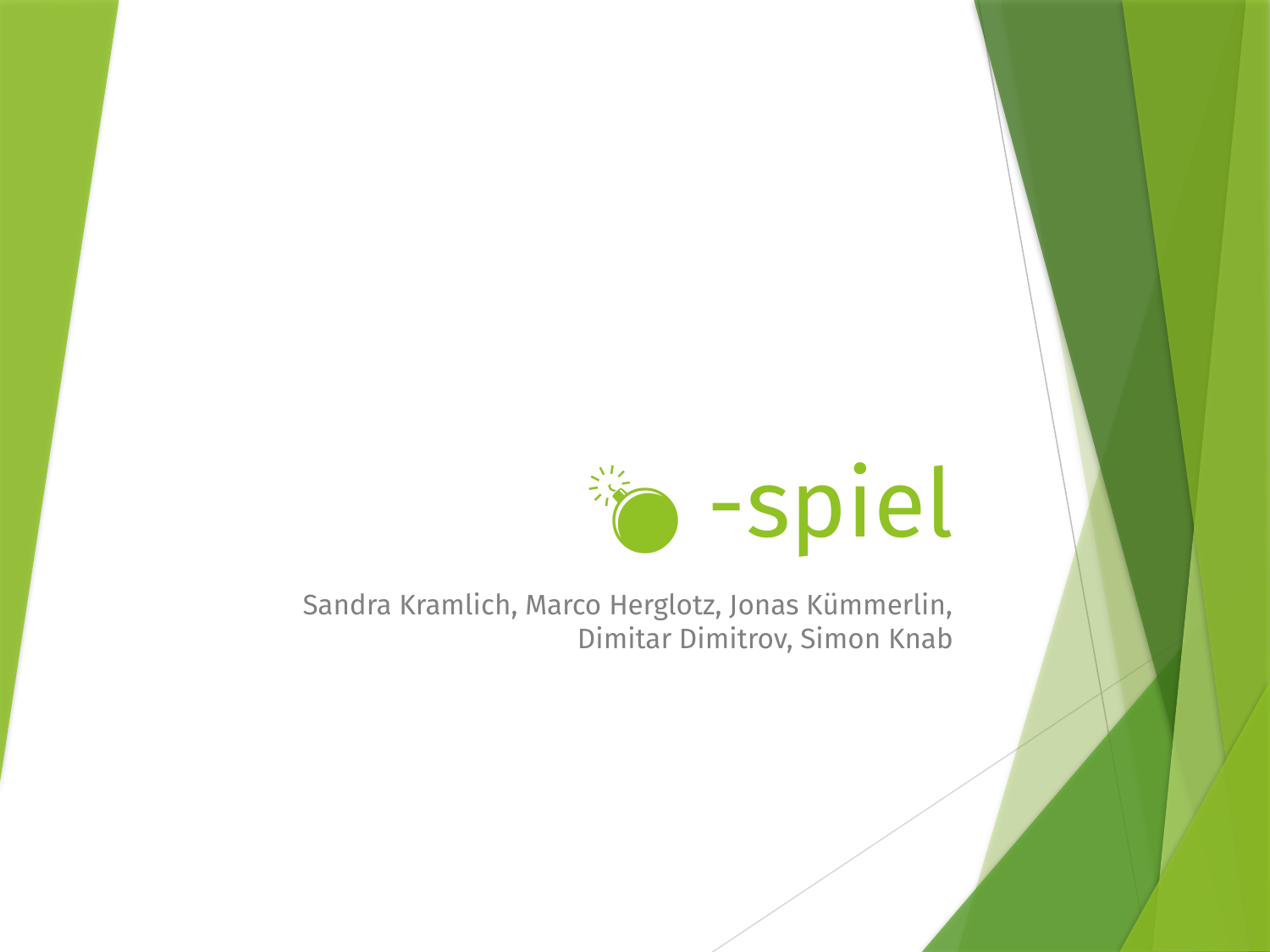

# 💣 -spiel
Sandra Kramlich, Marco Herglotz, Jonas Kümmerlin, Dimitar Dimitrov, Simon Knab